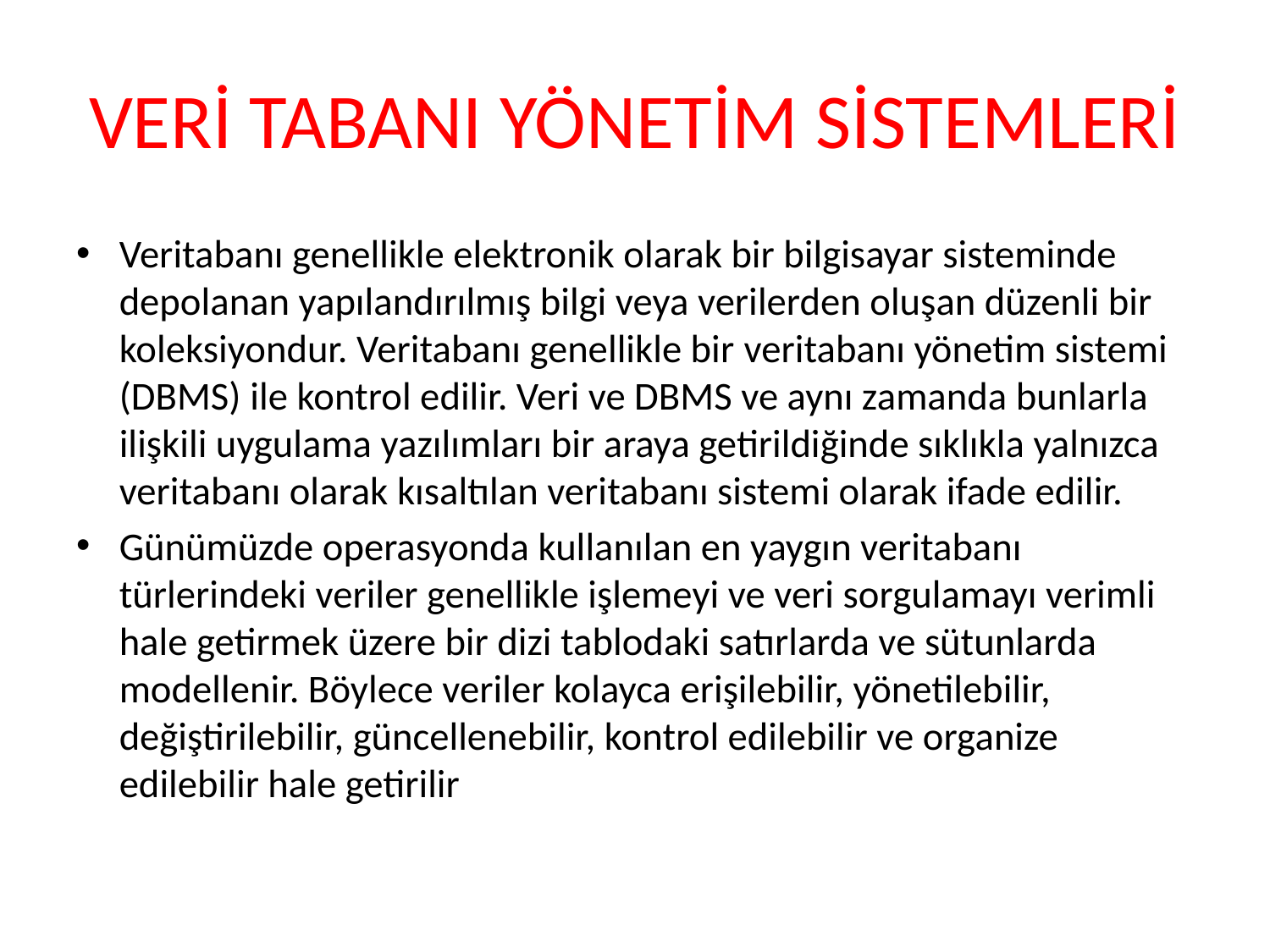

# VERİ TABANI YÖNETİM SİSTEMLERİ
Veritabanı genellikle elektronik olarak bir bilgisayar sisteminde depolanan yapılandırılmış bilgi veya verilerden oluşan düzenli bir koleksiyondur. Veritabanı genellikle bir veritabanı yönetim sistemi (DBMS) ile kontrol edilir. Veri ve DBMS ve aynı zamanda bunlarla ilişkili uygulama yazılımları bir araya getirildiğinde sıklıkla yalnızca veritabanı olarak kısaltılan veritabanı sistemi olarak ifade edilir.
Günümüzde operasyonda kullanılan en yaygın veritabanı türlerindeki veriler genellikle işlemeyi ve veri sorgulamayı verimli hale getirmek üzere bir dizi tablodaki satırlarda ve sütunlarda modellenir. Böylece veriler kolayca erişilebilir, yönetilebilir, değiştirilebilir, güncellenebilir, kontrol edilebilir ve organize edilebilir hale getirilir